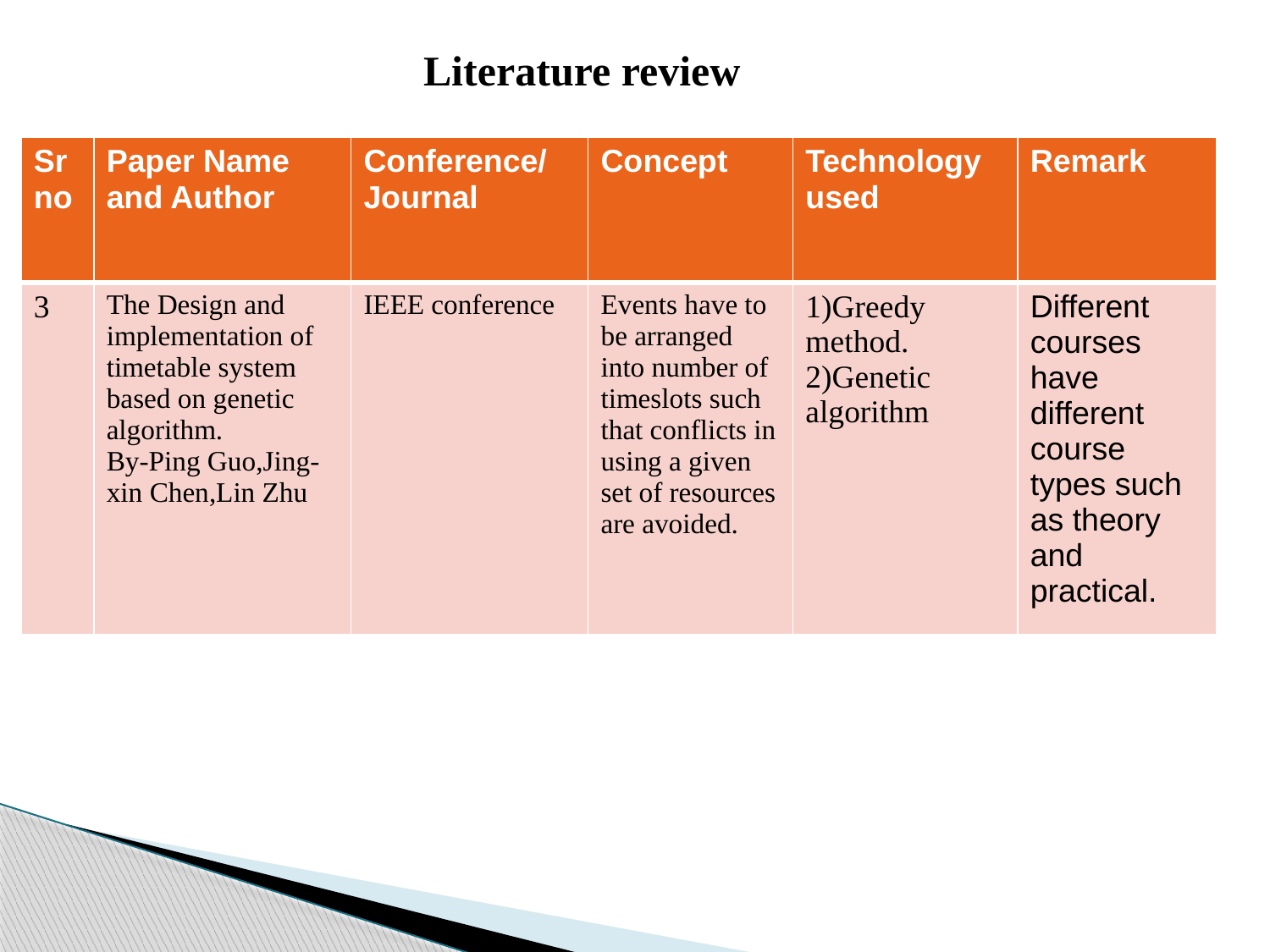

# Literature review
| Sr no | Paper Name and Author | Conference/Journal | Concept | Technology used | Remark |
| --- | --- | --- | --- | --- | --- |
| 3 | The Design and implementation of timetable system based on genetic algorithm. By-Ping Guo,Jing-xin Chen,Lin Zhu | IEEE conference | Events have to be arranged into number of timeslots such that conflicts in using a given set of resources are avoided. | 1)Greedy method. 2)Genetic algorithm | Different courses have different course types such as theory and practical. |